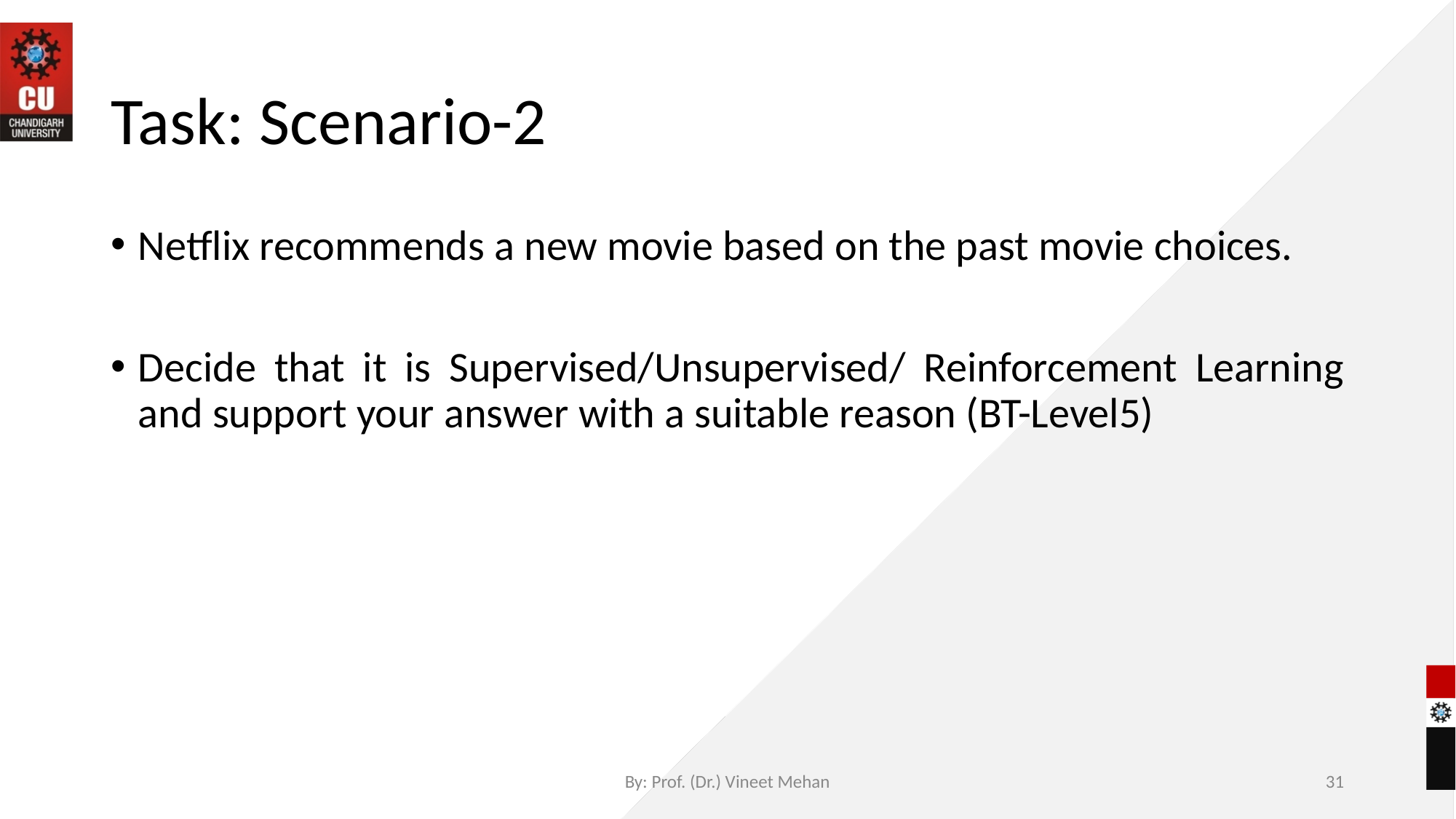

# Task: Scenario-2
Netflix recommends a new movie based on the past movie choices.

Decide that it is Supervised/Unsupervised/ Reinforcement Learning and support your answer with a suitable reason (BT-Level5)
By: Prof. (Dr.) Vineet Mehan
31